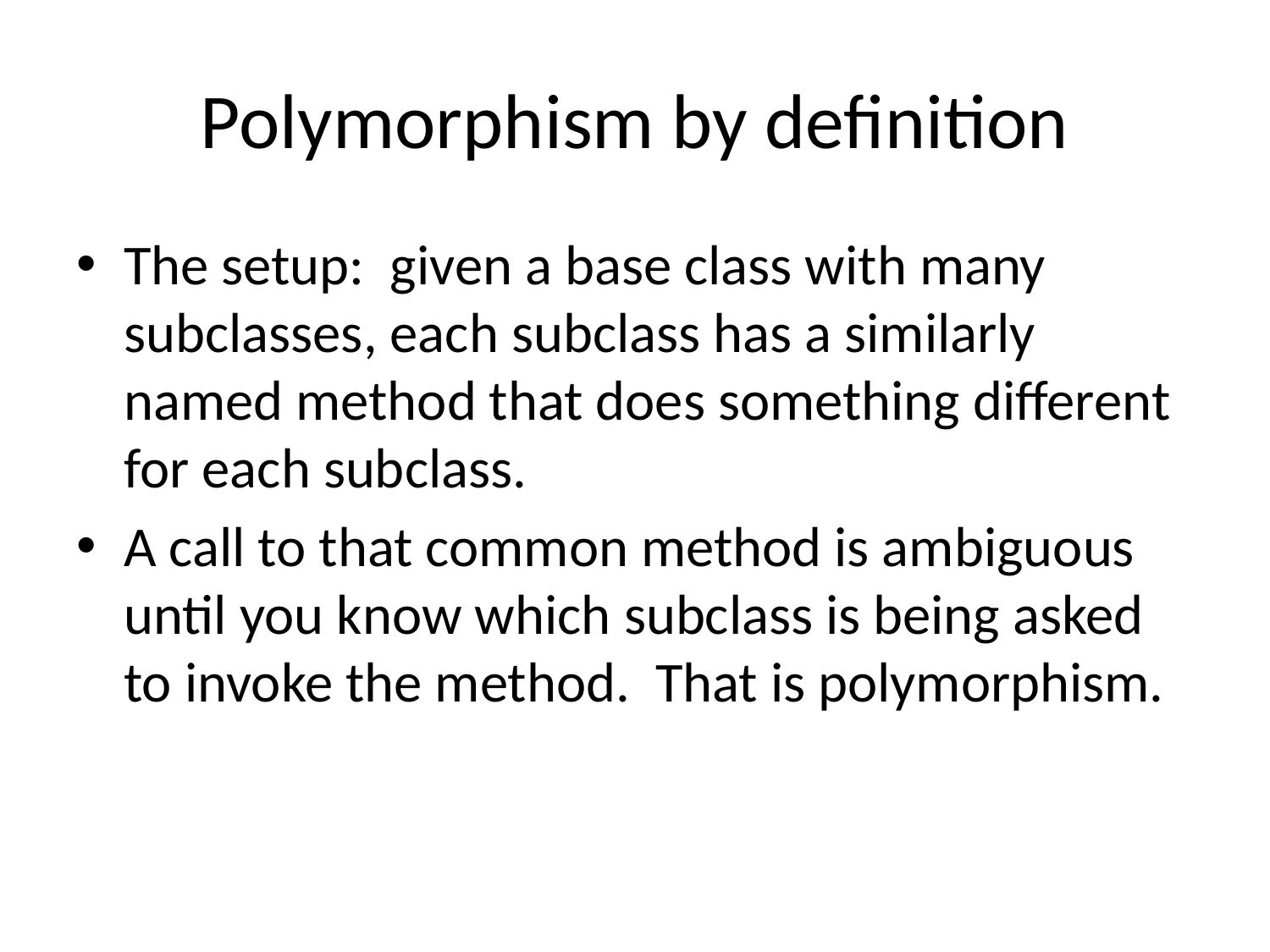

# Polymorphism by definition
The setup:  given a base class with many subclasses, each subclass has a similarly named method that does something different for each subclass.
A call to that common method is ambiguous until you know which subclass is being asked to invoke the method.  That is polymorphism.